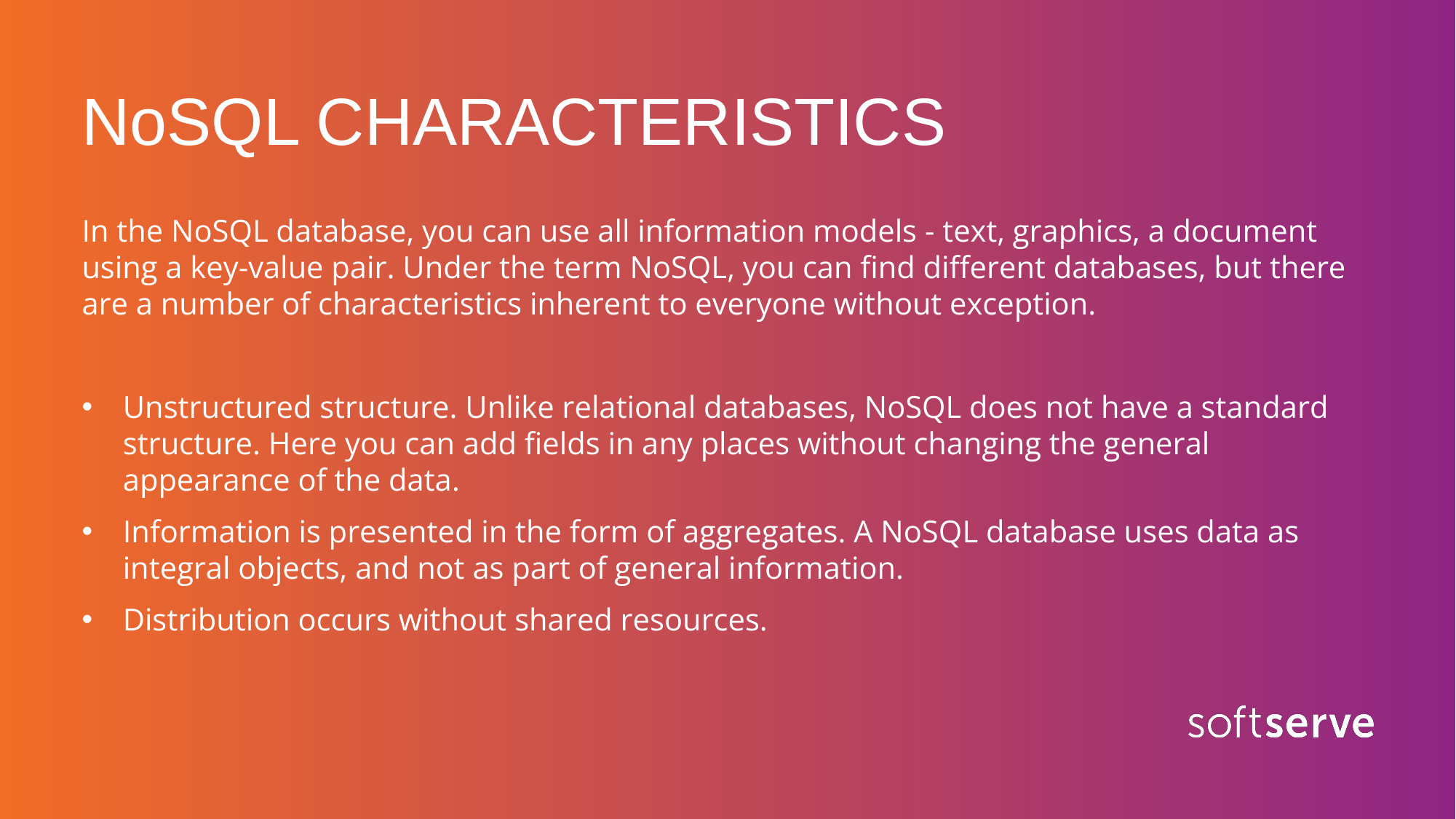

# NoSQL CHARACTERISTICS
In the NoSQL database, you can use all information models - text, graphics, a document using a key-value pair. Under the term NoSQL, you can find different databases, but there are a number of characteristics inherent to everyone without exception.

Unstructured structure. Unlike relational databases, NoSQL does not have a standard structure. Here you can add fields in any places without changing the general appearance of the data.
Information is presented in the form of aggregates. A NoSQL database uses data as integral objects, and not as part of general information.
Distribution occurs without shared resources.